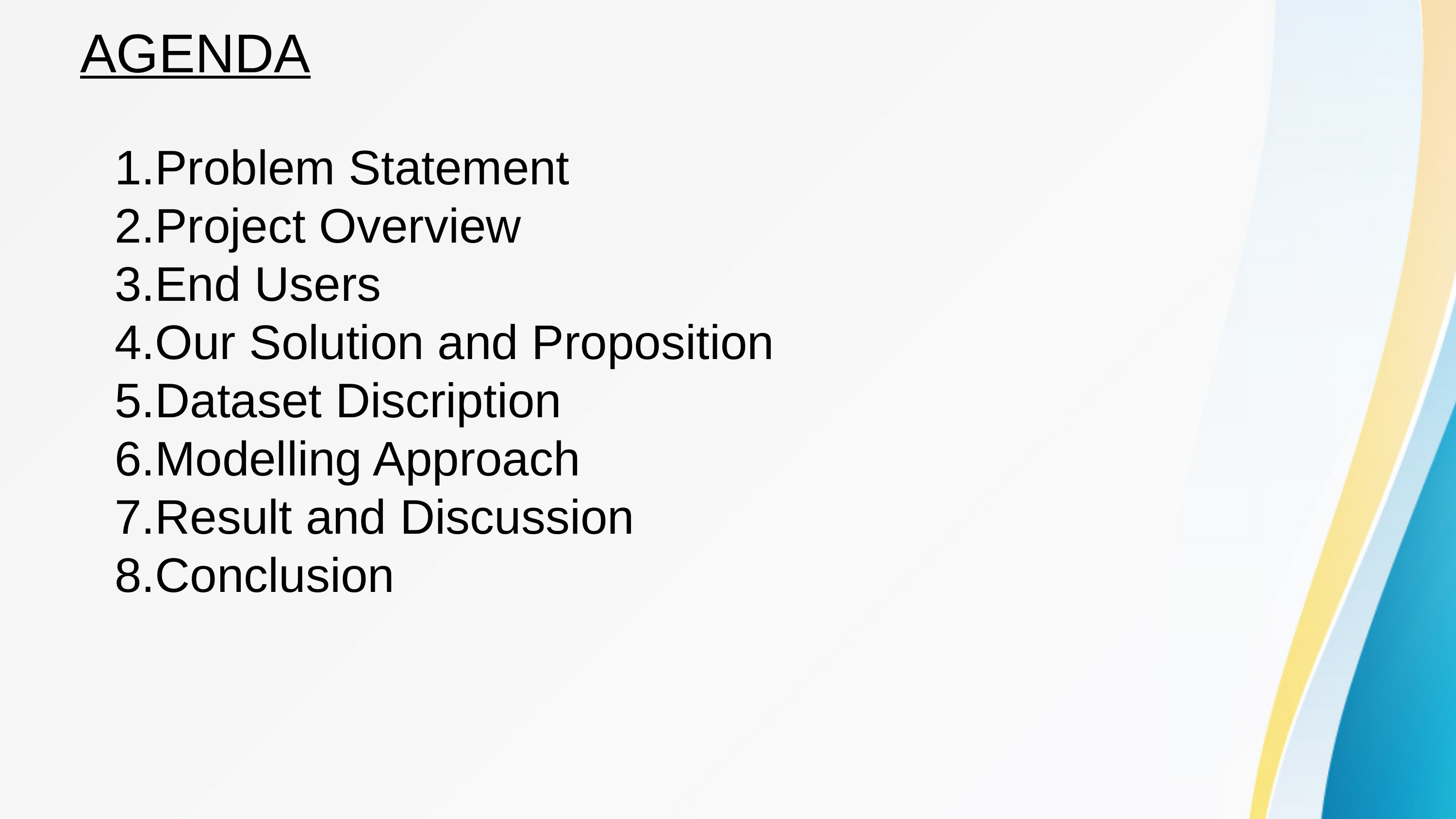

AGENDA
Problem Statement
Project Overview
End Users
Our Solution and Proposition
Dataset Discription
Modelling Approach
Result and Discussion
Conclusion